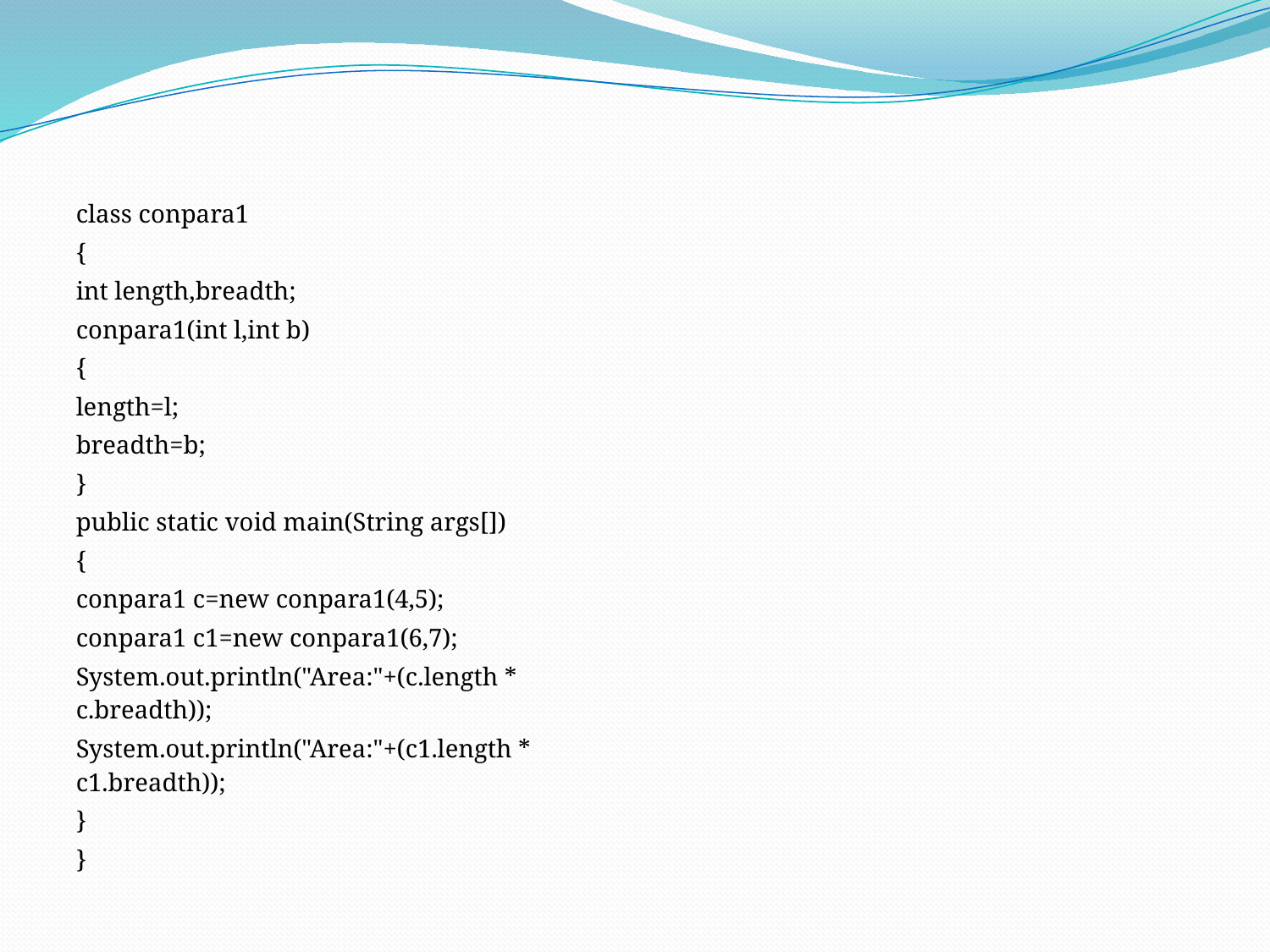

#
class conpara1
{
int length,breadth;
conpara1(int l,int b)
{
length=l;
breadth=b;
}
public static void main(String args[])
{
conpara1 c=new conpara1(4,5);
conpara1 c1=new conpara1(6,7);
System.out.println("Area:"+(c.length * c.breadth));
System.out.println("Area:"+(c1.length * c1.breadth));
}
}